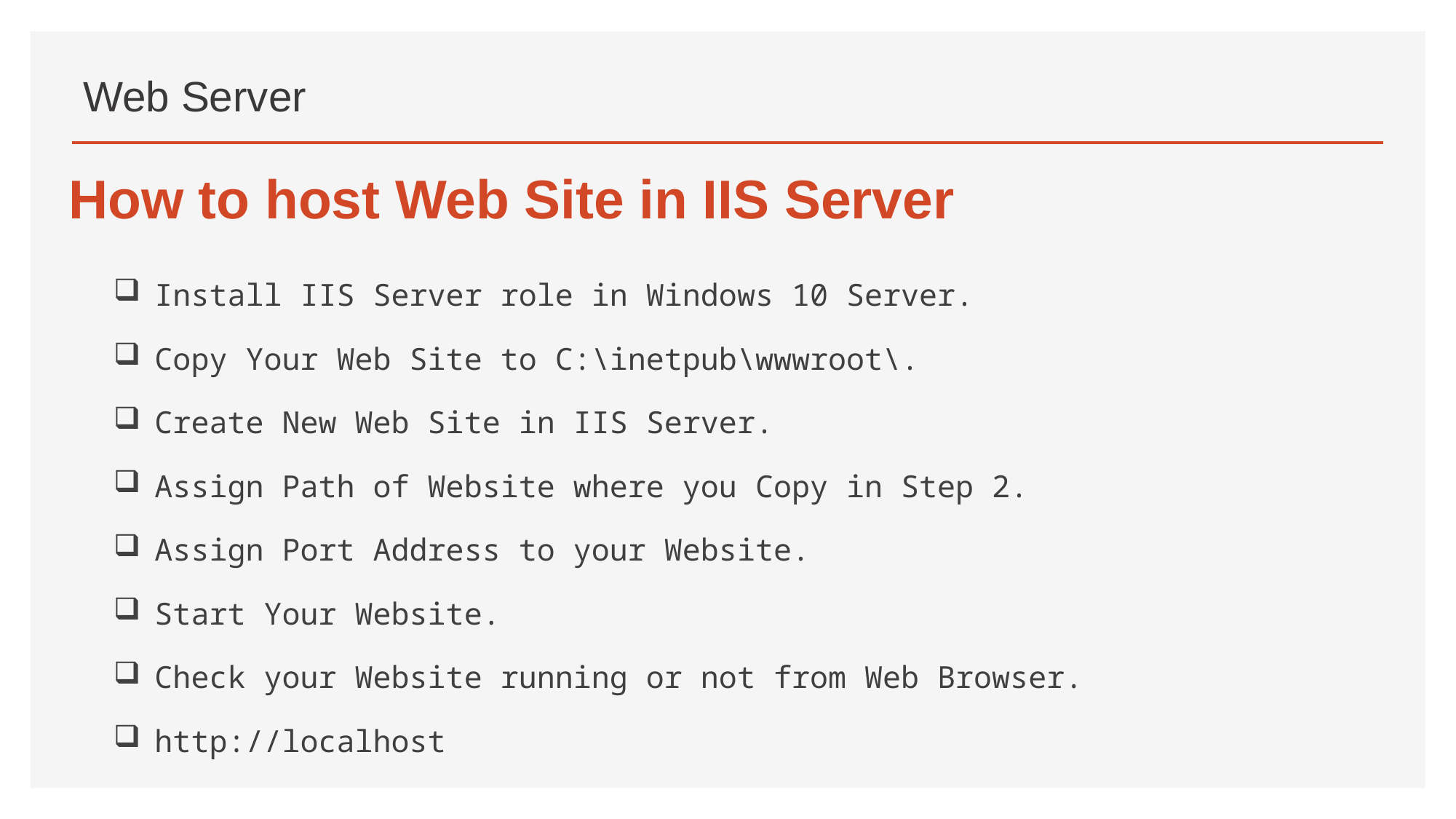

# Web Server
How to host Web Site in IIS Server
Install IIS Server role in Windows 10 Server.
Copy Your Web Site to C:\inetpub\wwwroot\.
Create New Web Site in IIS Server.
Assign Path of Website where you Copy in Step 2.
Assign Port Address to your Website.
Start Your Website.
Check your Website running or not from Web Browser.
http://localhost